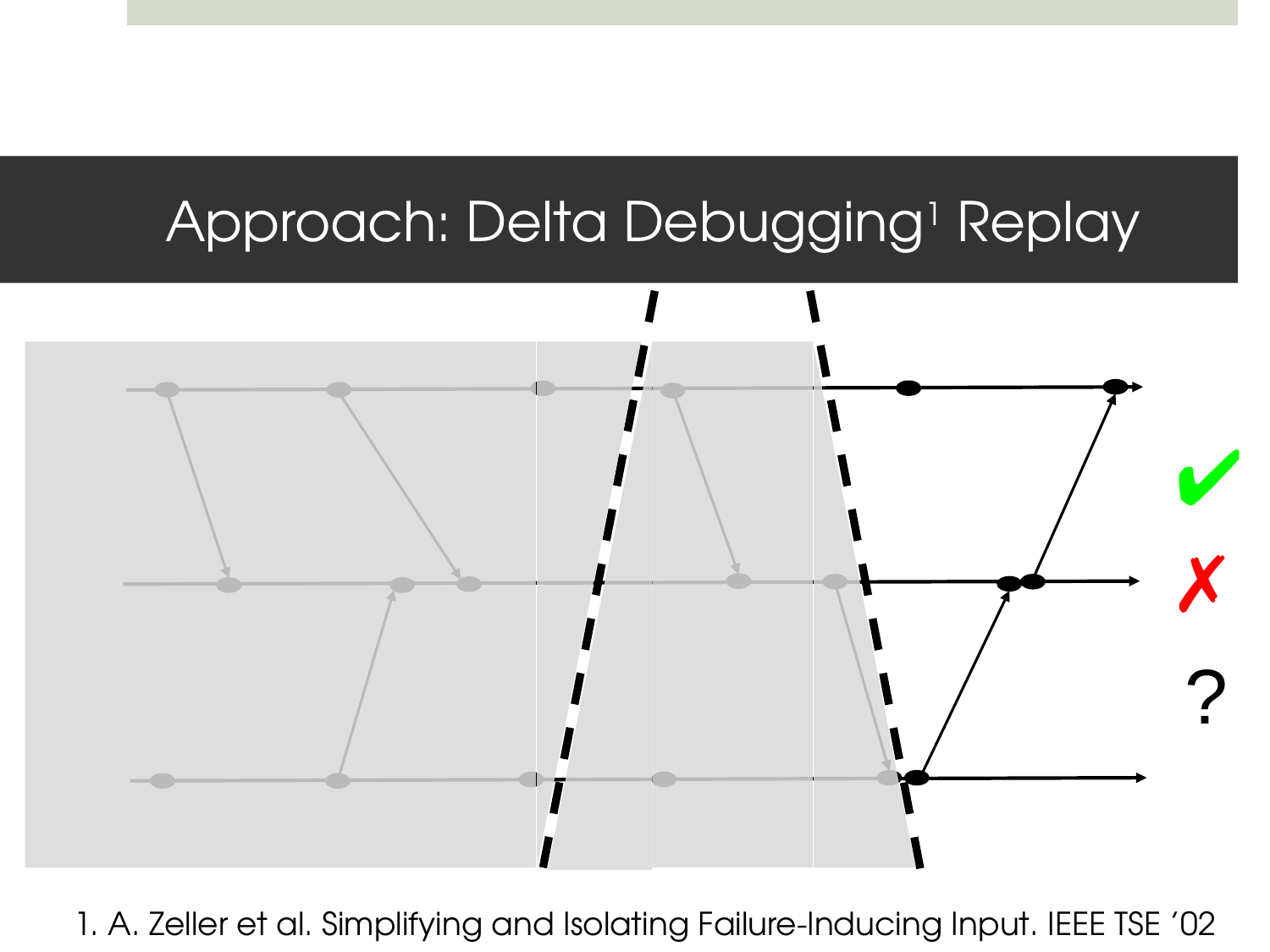

# Approach: Delta Debugging1 Replay

✔
✗
?

1. A. Zeller et al. Simplifying and Isolating Failure-Inducing Input. IEEE TSE ’02